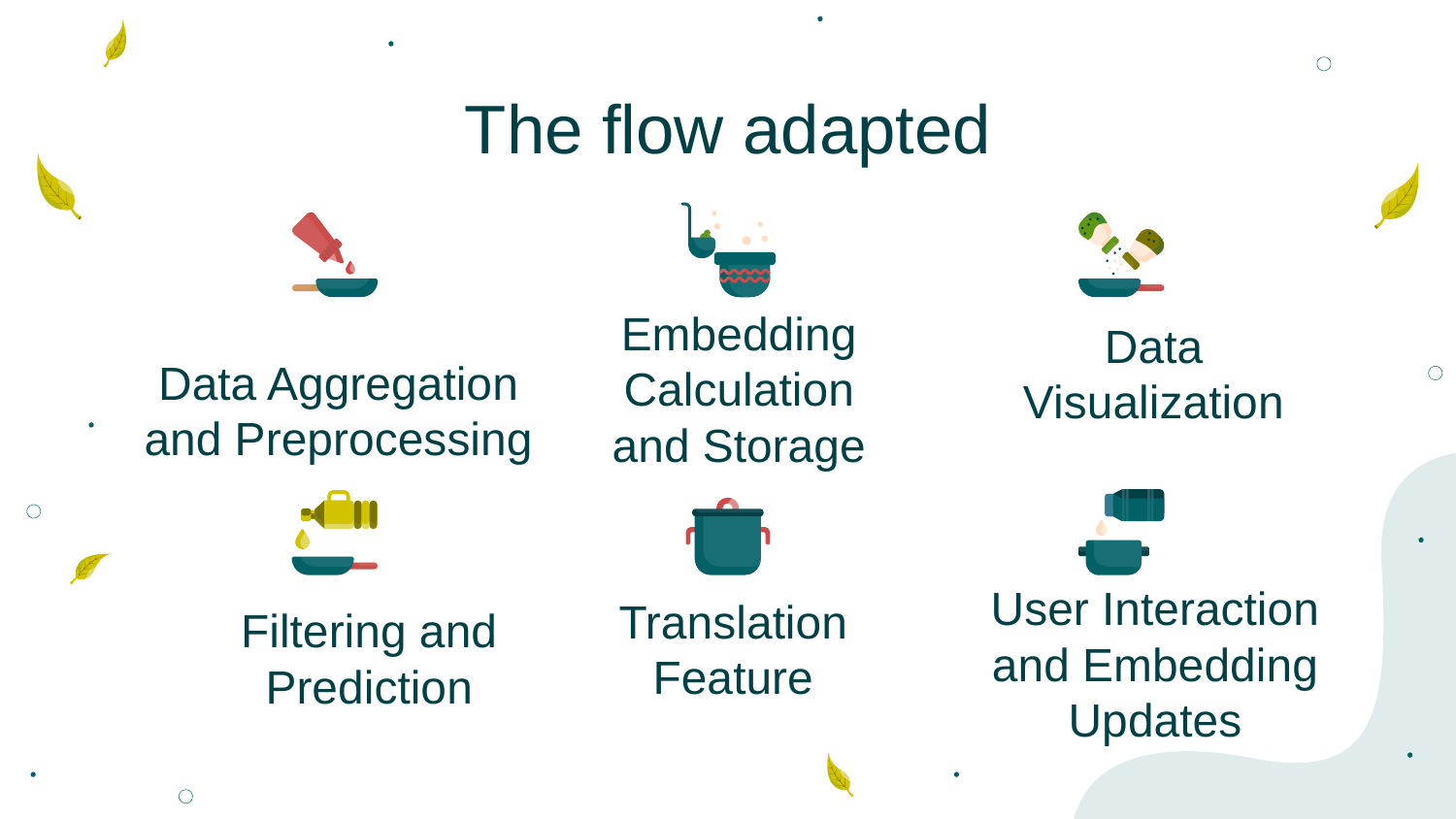

# The flow adapted

Data Visualization
Data Aggregation and Preprocessing
Embedding Calculation and Storage

Translation Feature
Filtering and Prediction
User Interaction and Embedding Updates